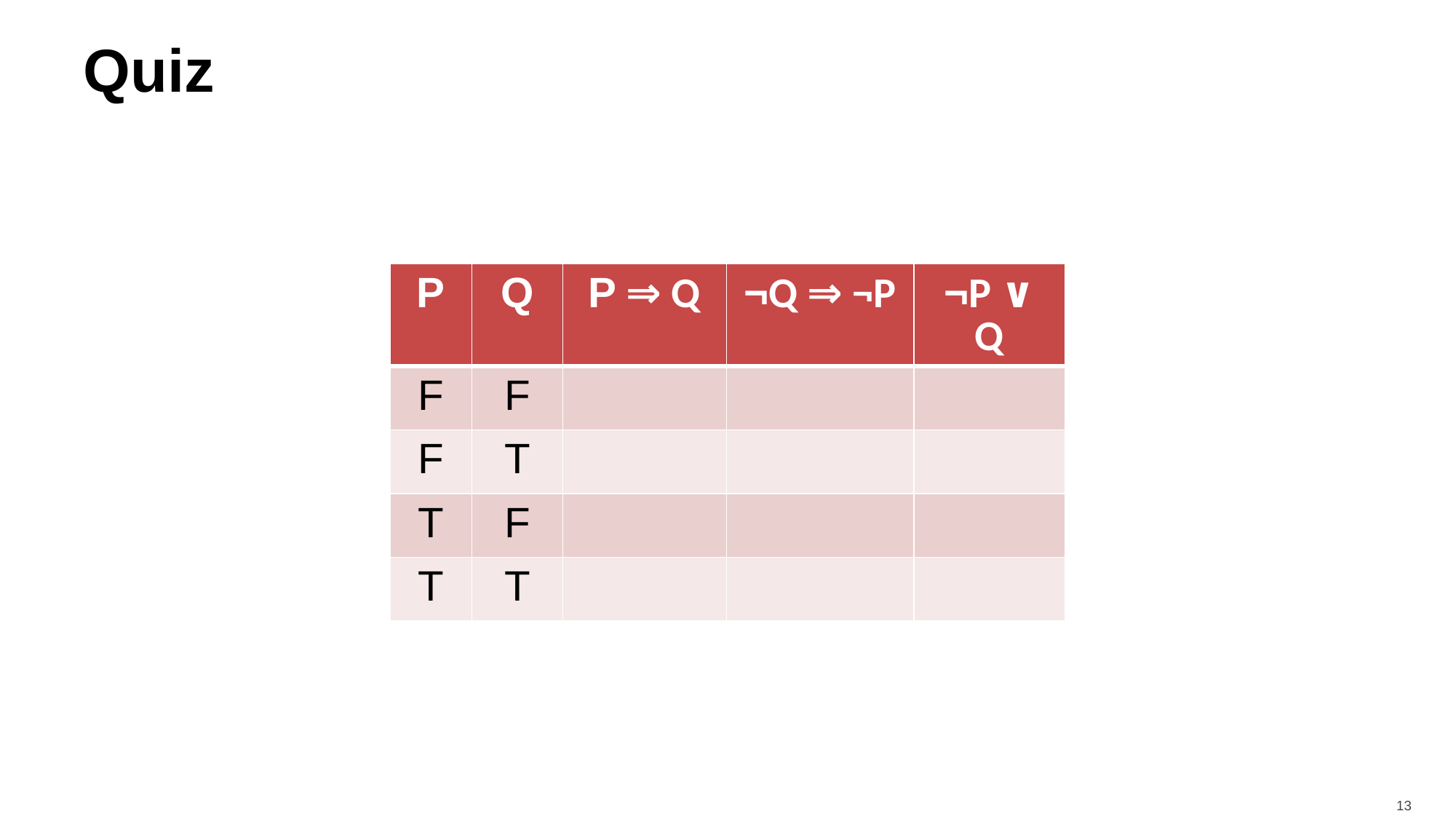

# Quiz
| P | Q | P ⇒ Q | ¬Q ⇒ ¬P | ¬P ∨ Q |
| --- | --- | --- | --- | --- |
| F | F |  |  |  |
| F | T |  |  |  |
| T | F |  |  |  |
| T | T |  |  |  |
13